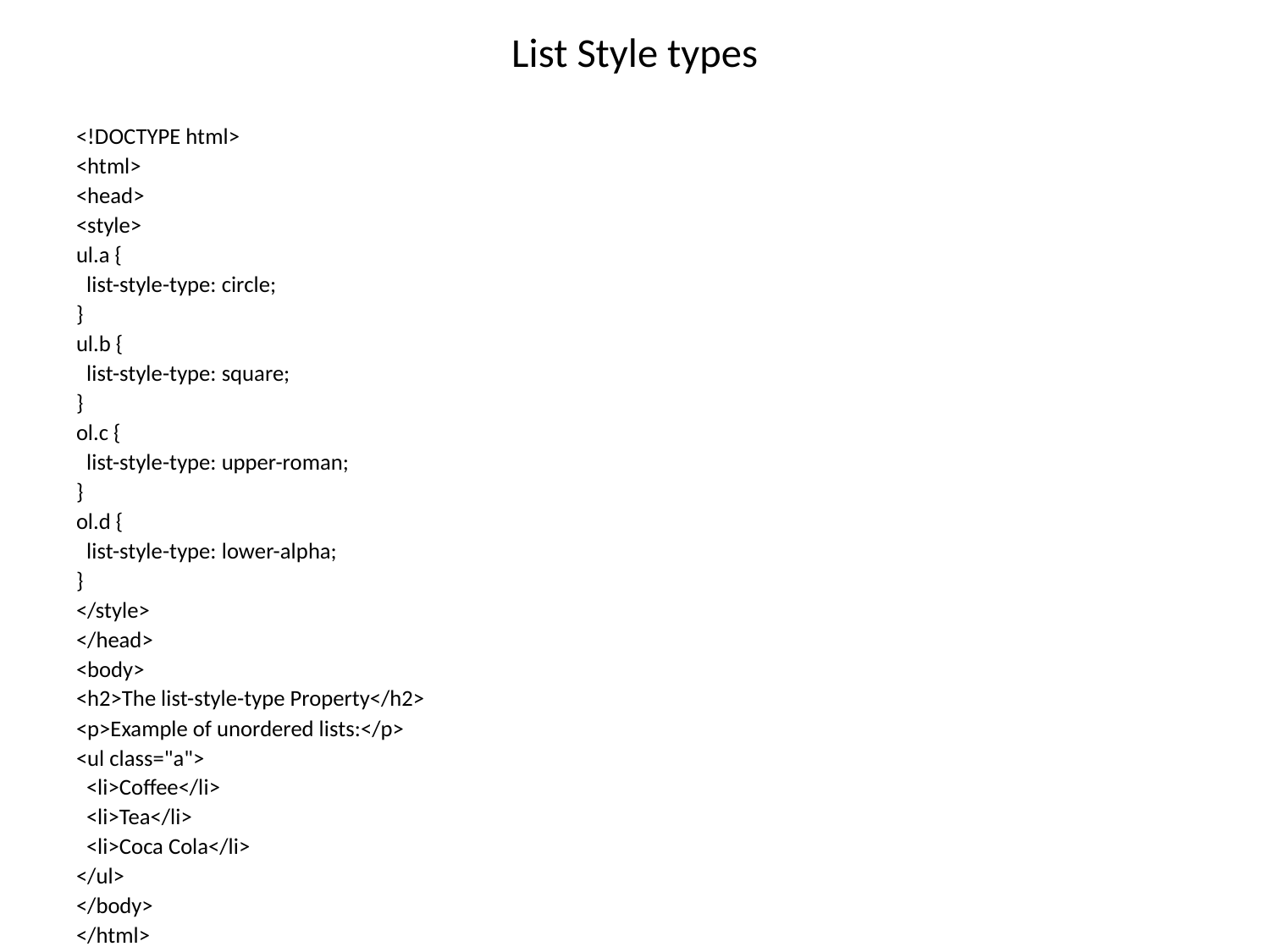

# List Style types
<!DOCTYPE html>
<html>
<head>
<style>
ul.a {
  list-style-type: circle;
}
ul.b {
  list-style-type: square;
}
ol.c {
  list-style-type: upper-roman;
}
ol.d {
  list-style-type: lower-alpha;
}
</style>
</head>
<body>
<h2>The list-style-type Property</h2>
<p>Example of unordered lists:</p>
<ul class="a">
  <li>Coffee</li>
  <li>Tea</li>
  <li>Coca Cola</li>
</ul>
</body>
</html>